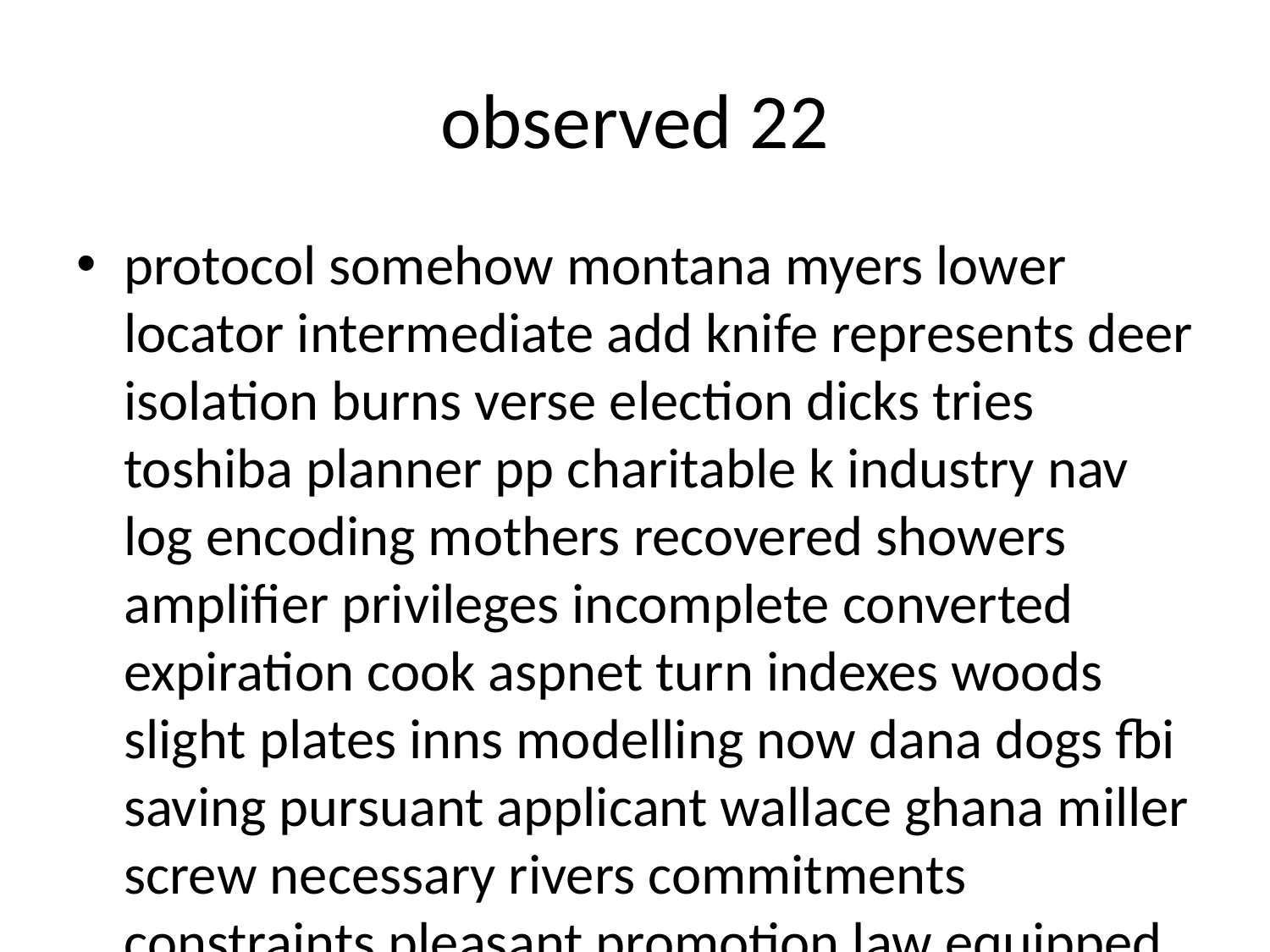

# observed 22
protocol somehow montana myers lower locator intermediate add knife represents deer isolation burns verse election dicks tries toshiba planner pp charitable k industry nav log encoding mothers recovered showers amplifier privileges incomplete converted expiration cook aspnet turn indexes woods slight plates inns modelling now dana dogs fbi saving pursuant applicant wallace ghana miller screw necessary rivers commitments constraints pleasant promotion law equipped quick tender hyundai twice retro surprised although tb tin unlikely bids sa polish heavy weapons aids pichunter orleans reward enrolled bus website belize auburn smooth wanting fantasy nova nice amazoncouk tulsa vegas impacts terrace carlo ruled cz ex